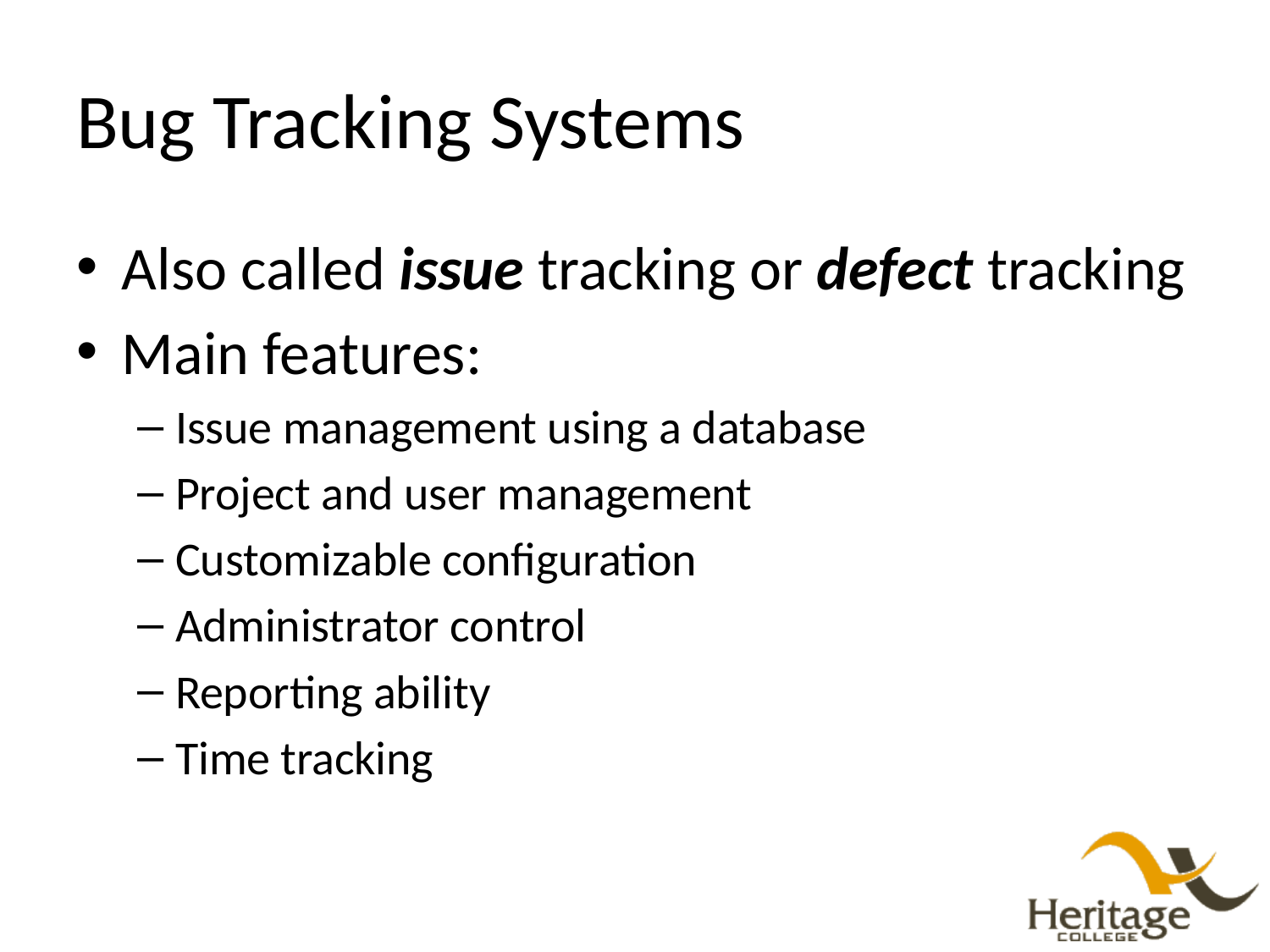

# Bug Tracking Systems
Also called issue tracking or defect tracking
Main features:
Issue management using a database
Project and user management
Customizable configuration
Administrator control
Reporting ability
Time tracking